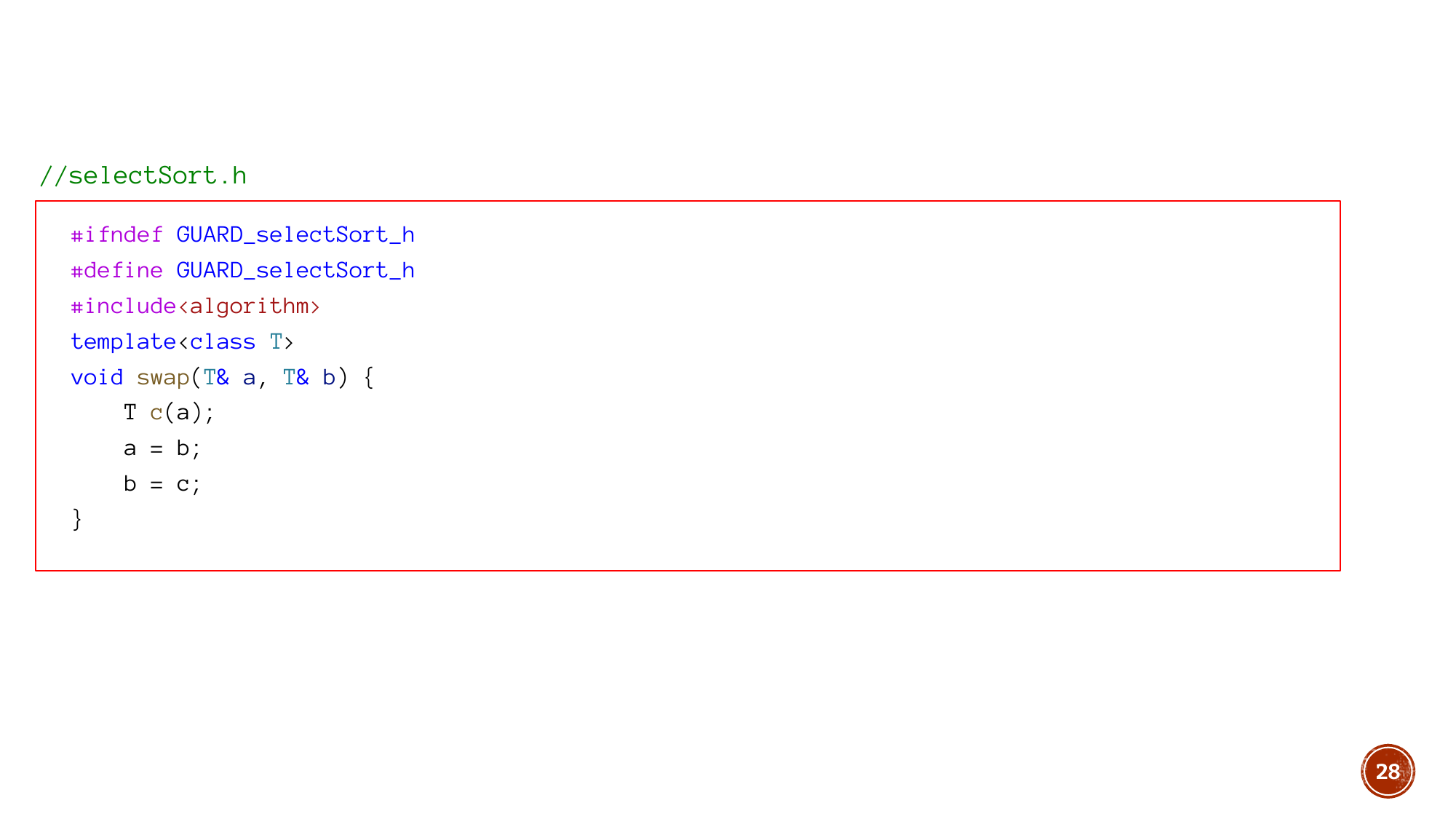

//selectSort.h

#ifndef GUARD_selectSort_h
#define GUARD_selectSort_h
#include<algorithm>
template<class T>
void swap(T& a, T& b) {
    T c(a);
    a = b;
    b = c;
}

28